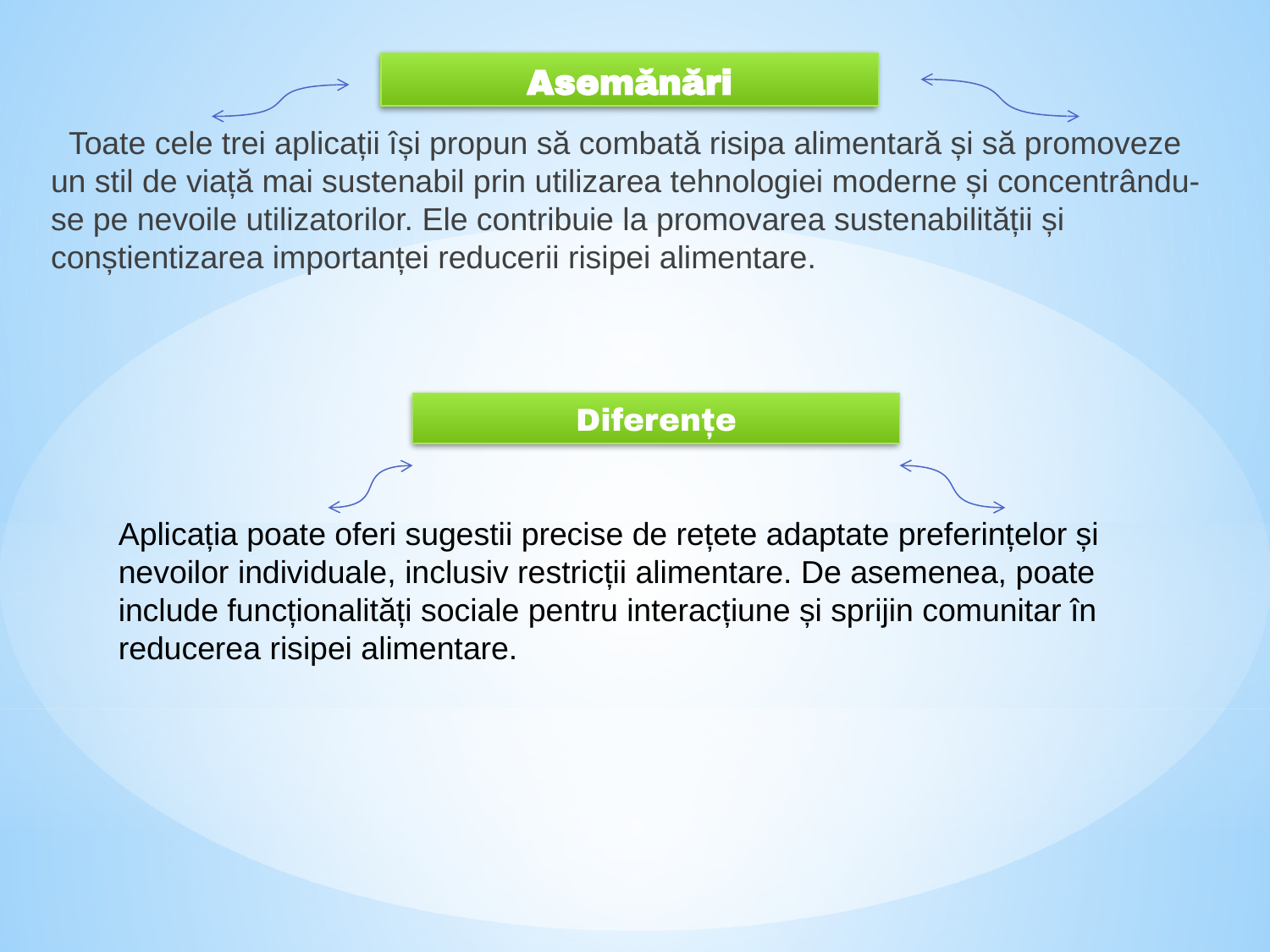

# Asemănări
  Toate cele trei aplicații își propun să combată risipa alimentară și să promoveze un stil de viață mai sustenabil prin utilizarea tehnologiei moderne și concentrându-se pe nevoile utilizatorilor. Ele contribuie la promovarea sustenabilității și conștientizarea importanței reducerii risipei alimentare.

Diferențe
Aplicația poate oferi sugestii precise de rețete adaptate preferințelor și nevoilor individuale, inclusiv restricții alimentare. De asemenea, poate include funcționalități sociale pentru interacțiune și sprijin comunitar în reducerea risipei alimentare.